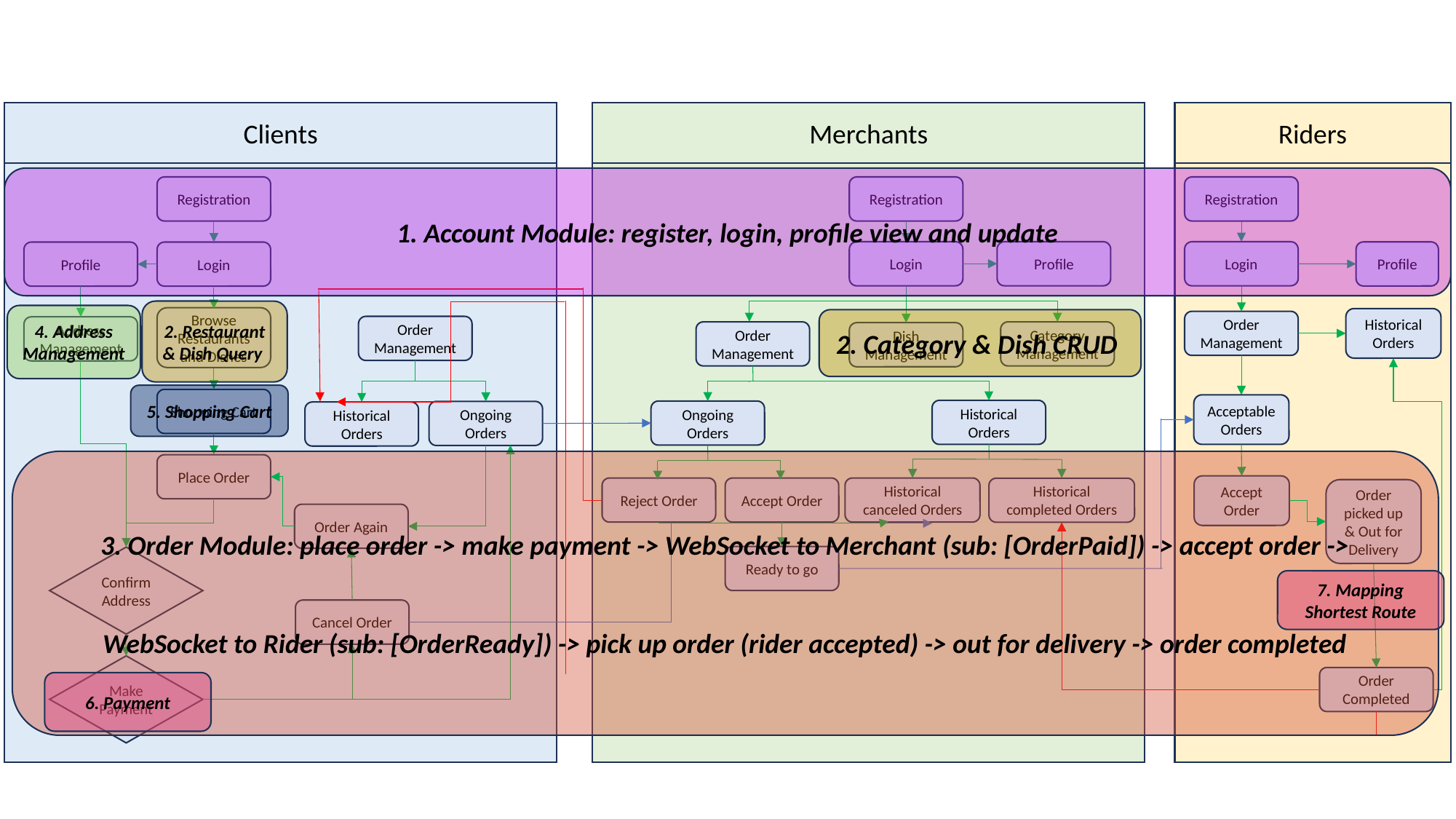

Clients
Merchants

Riders
1. Account Module: register, login, profile view and update
Registration
Registration
Registration
Login
Profile
Login
Profile
Profile
Login
2. Restaurant & Dish Query
4. Address Management
Browse Restaurants and Dishes
Historical Orders
2. Category & Dish CRUD
Order Management
Order Management
Address Management
Order Management
Category Management
Dish Management
5. Shopping Cart
Shopping Cart
Acceptable Orders
Historical Orders
Ongoing Orders
Ongoing Orders
Historical Orders
3. Order Module: place order -> make payment -> WebSocket to Merchant (sub: [OrderPaid]) -> accept order ->

WebSocket to Rider (sub: [OrderReady]) -> pick up order (rider accepted) -> out for delivery -> order completed
Place Order
Accept
Order
Reject Order
Accept Order
Historical canceled Orders
Historical completed Orders

Order picked up & Out for Delivery

Order Again
Ready to go
Confirm Address
7. Mapping Shortest Route
Cancel Order
Make Payment
Order Completed
6. Payment